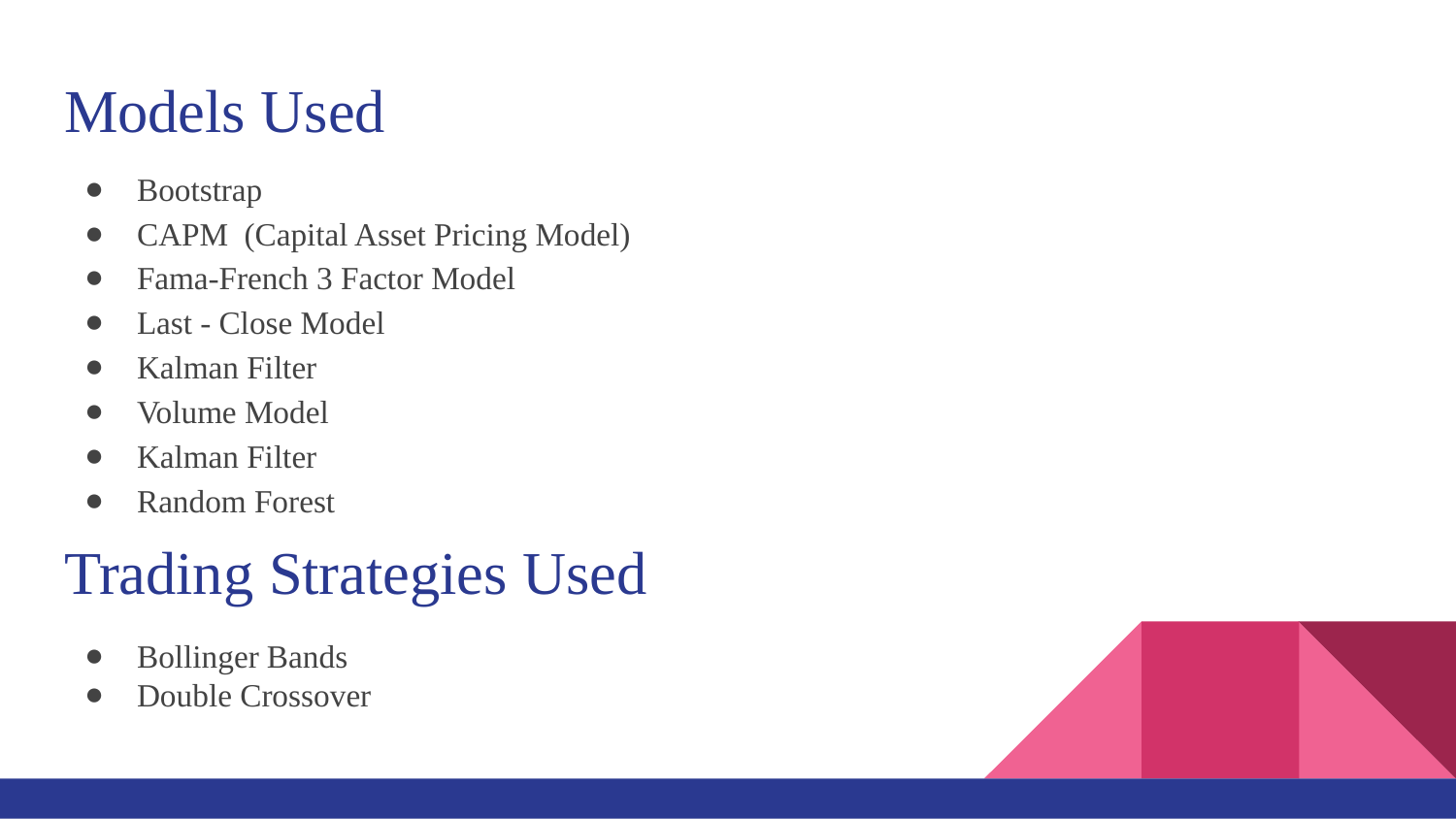

# Models Used
Bootstrap
CAPM  (Capital Asset Pricing Model)
Fama-French 3 Factor Model
Last - Close Model
Kalman Filter
Volume Model
Kalman Filter
Random Forest

Trading Strategies Used

Bollinger Bands
Double Crossover